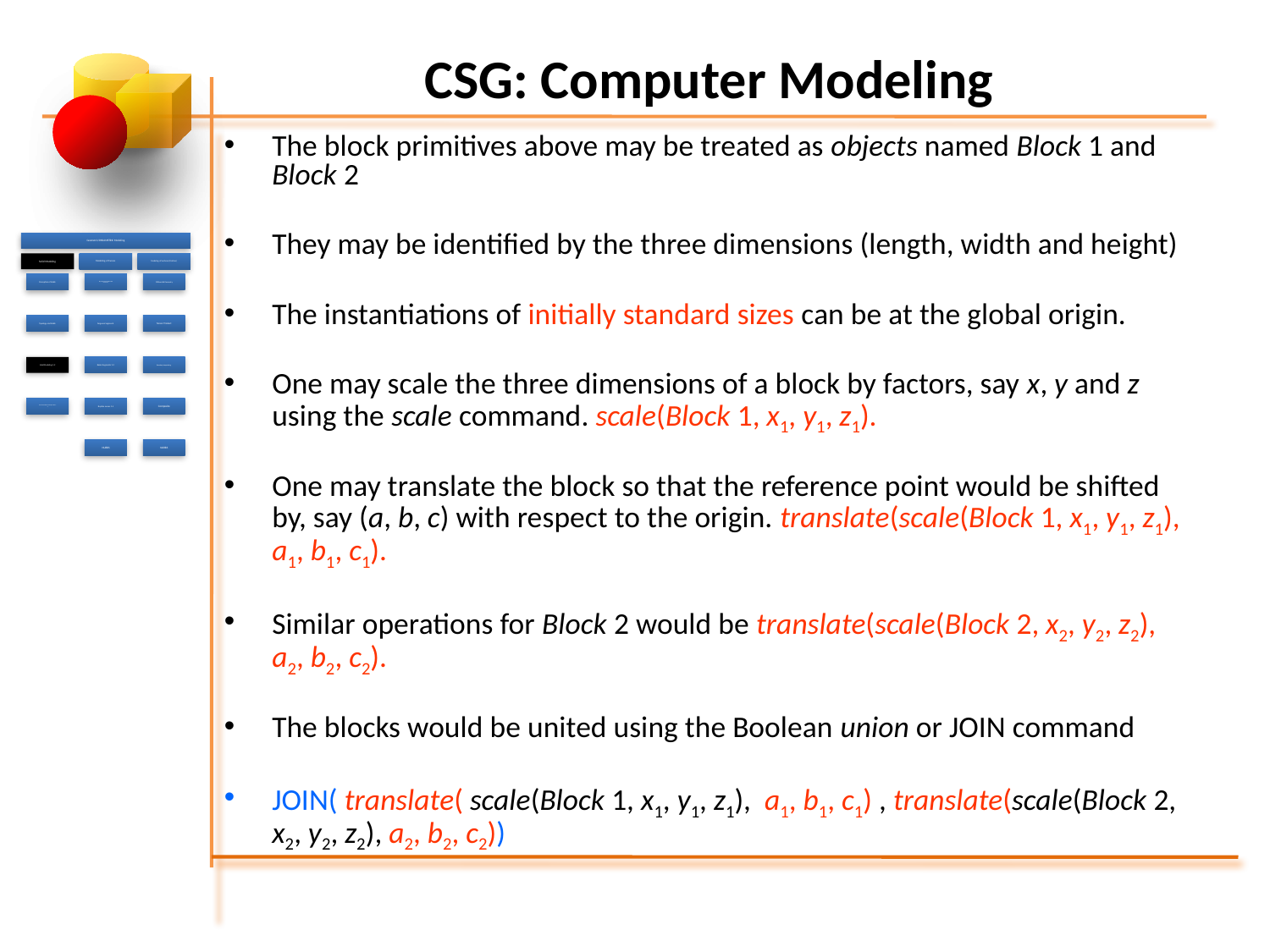

# CSG: Computer Modeling
The block primitives above may be treated as objects named Block 1 and Block 2

They may be identified by the three dimensions (length, width and height)

The instantiations of initially standard sizes can be at the global origin.

One may scale the three dimensions of a block by factors, say x, y and z using the scale command. scale(Block 1, x1, y1, z1).

One may translate the block so that the reference point would be shifted by, say (a, b, c) with respect to the origin. translate(scale(Block 1, x1, y1, z1), a1, b1, c1).

Similar operations for Block 2 would be translate(scale(Block 2, x2, y2, z2), a2, b2, c2).

The blocks would be united using the Boolean union or JOIN command

JOIN( translate( scale(Block 1, x1, y1, z1),  a1, b1, c1) , translate(scale(Block 2, x2, y2, z2), a2, b2, c2))
Geometric/PARAMETRIC Modeling
Solid Modeling
Perception of Solids
Modeling of Curves
Modeling of Surfaces (Patches)
Topology and Solids
Solid Modeling 1-2
Transformations and Projections 1-2
Representation, Differential Geometry
Ferguson Segments
Bezier Segments 1-2
B-spline curves 1-5
NURBS
Differential Geometry
Tensor Product
Boundary Interpolating
Composite
NURBS